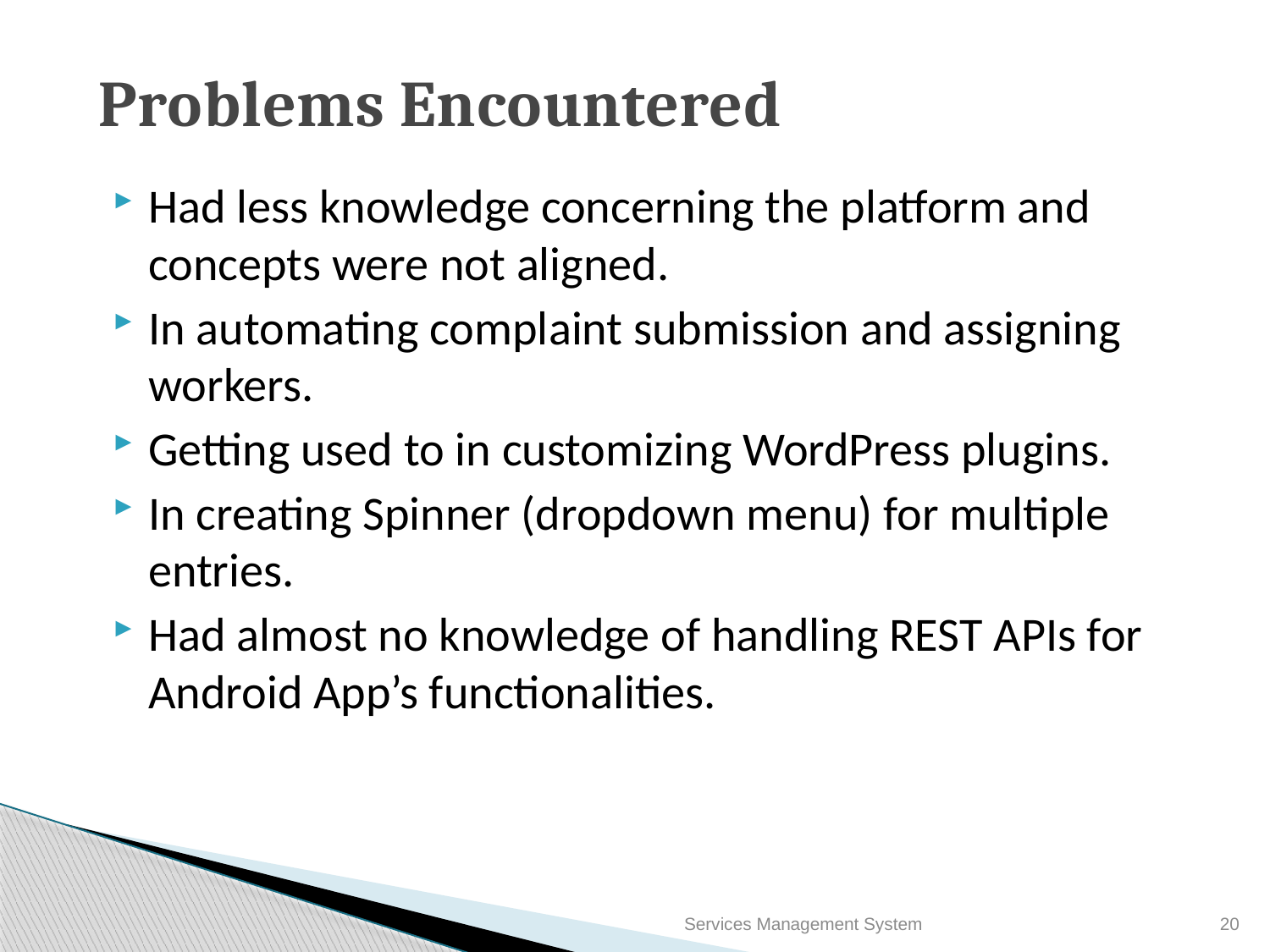

# Problems Encountered
Had less knowledge concerning the platform and concepts were not aligned.
In automating complaint submission and assigning workers.
Getting used to in customizing WordPress plugins.
In creating Spinner (dropdown menu) for multiple entries.
Had almost no knowledge of handling REST APIs for Android App’s functionalities.
Services Management System
20